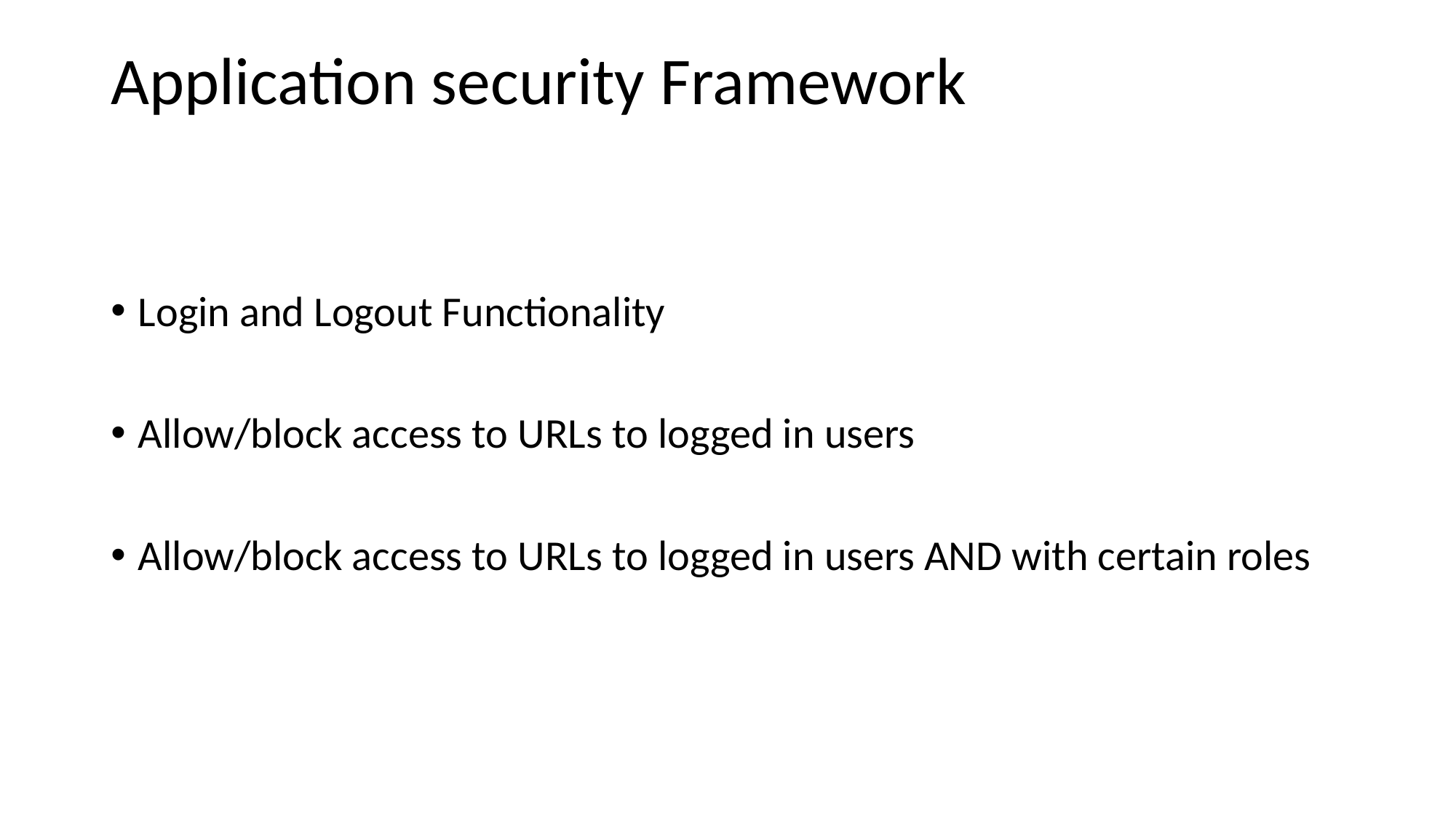

# Application security Framework

Login and Logout Functionality

Allow/block access to URLs to logged in users

Allow/block access to URLs to logged in users AND with certain roles